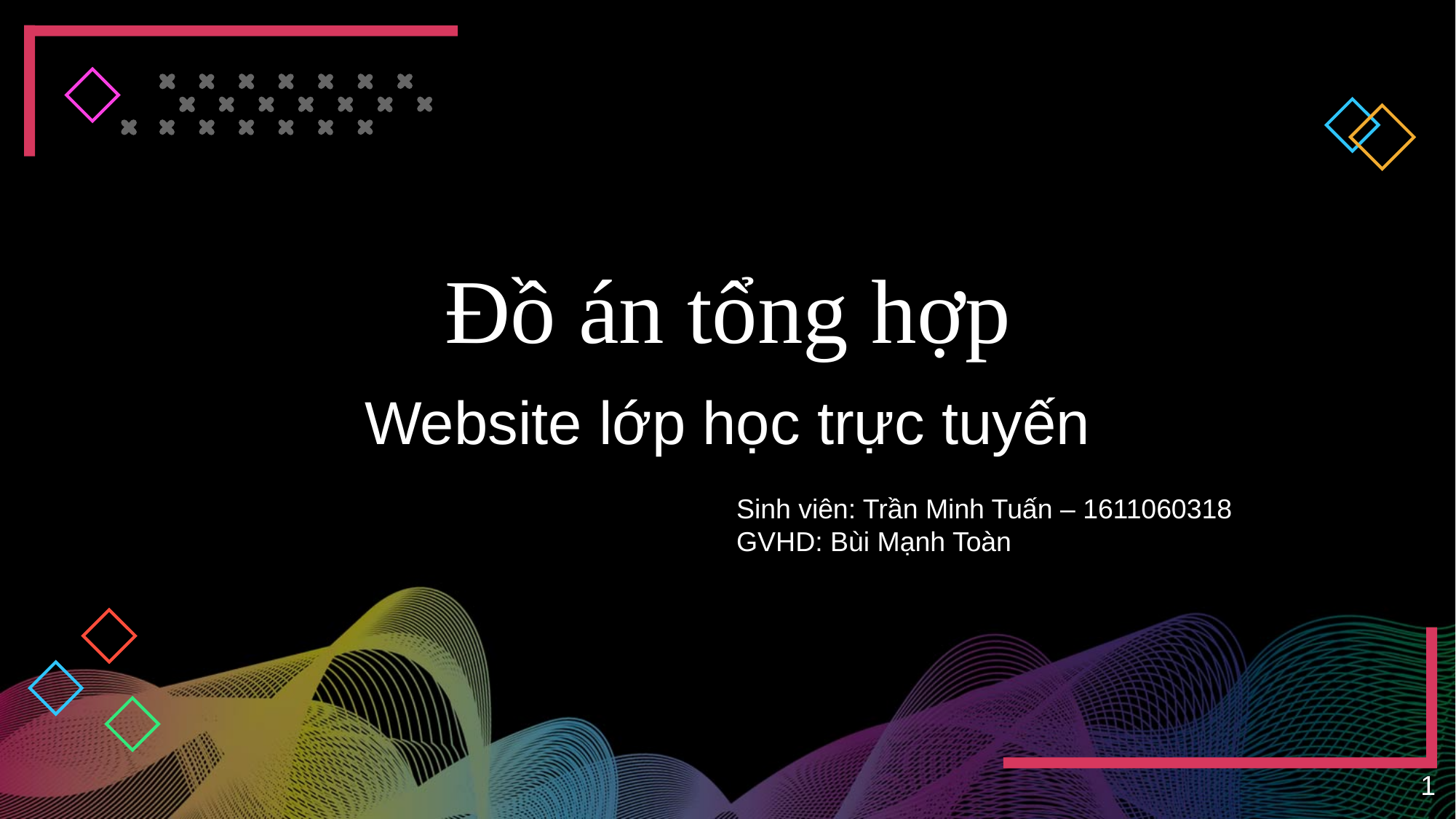

Đồ án tổng hợp
Website lớp học trực tuyến
Sinh viên: Trần Minh Tuấn – 1611060318
GVHD: Bùi Mạnh Toàn

1